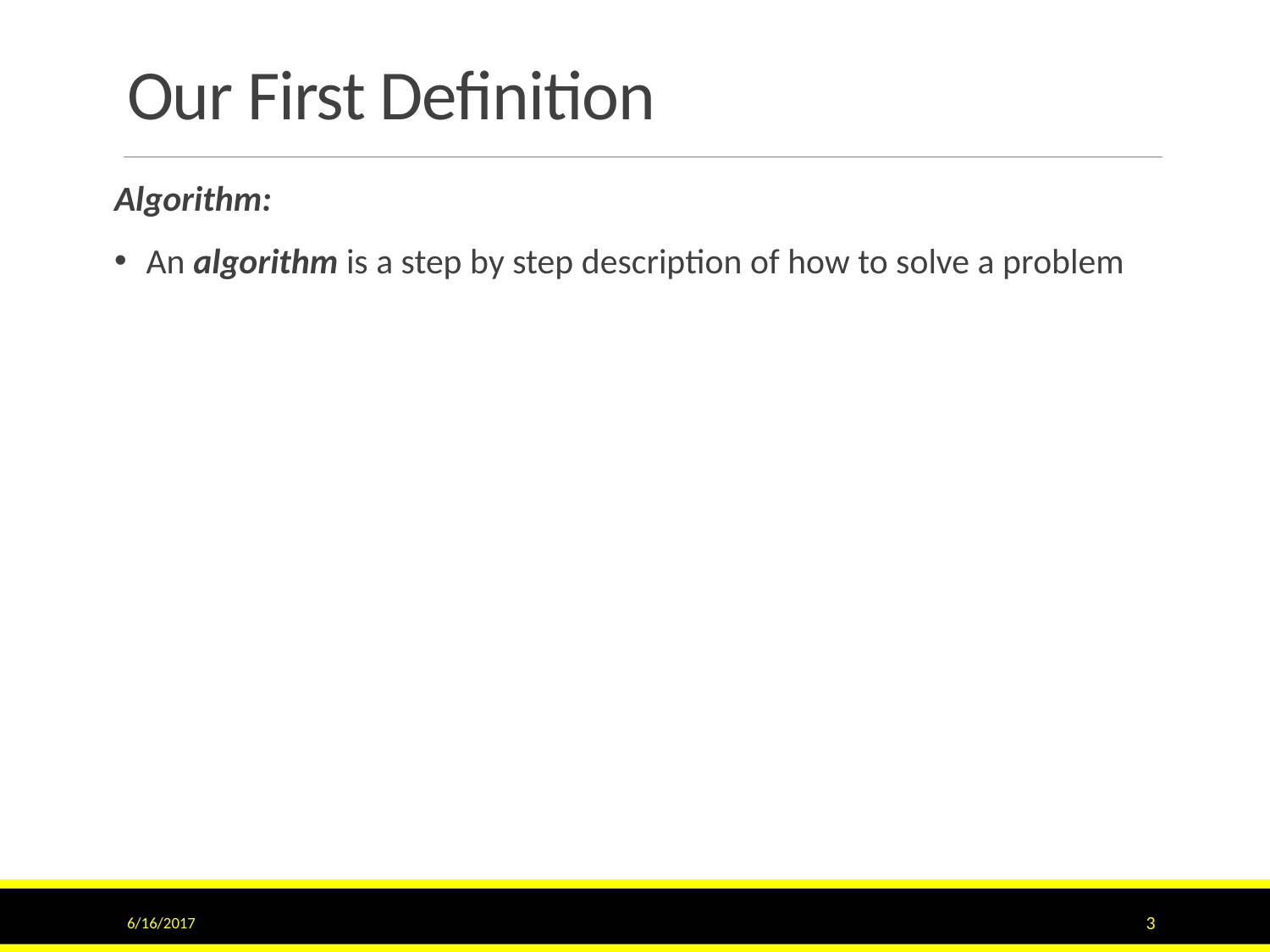

# Our First Definition
Algorithm:
An algorithm is a step by step description of how to solve a problem
6/16/2017
3